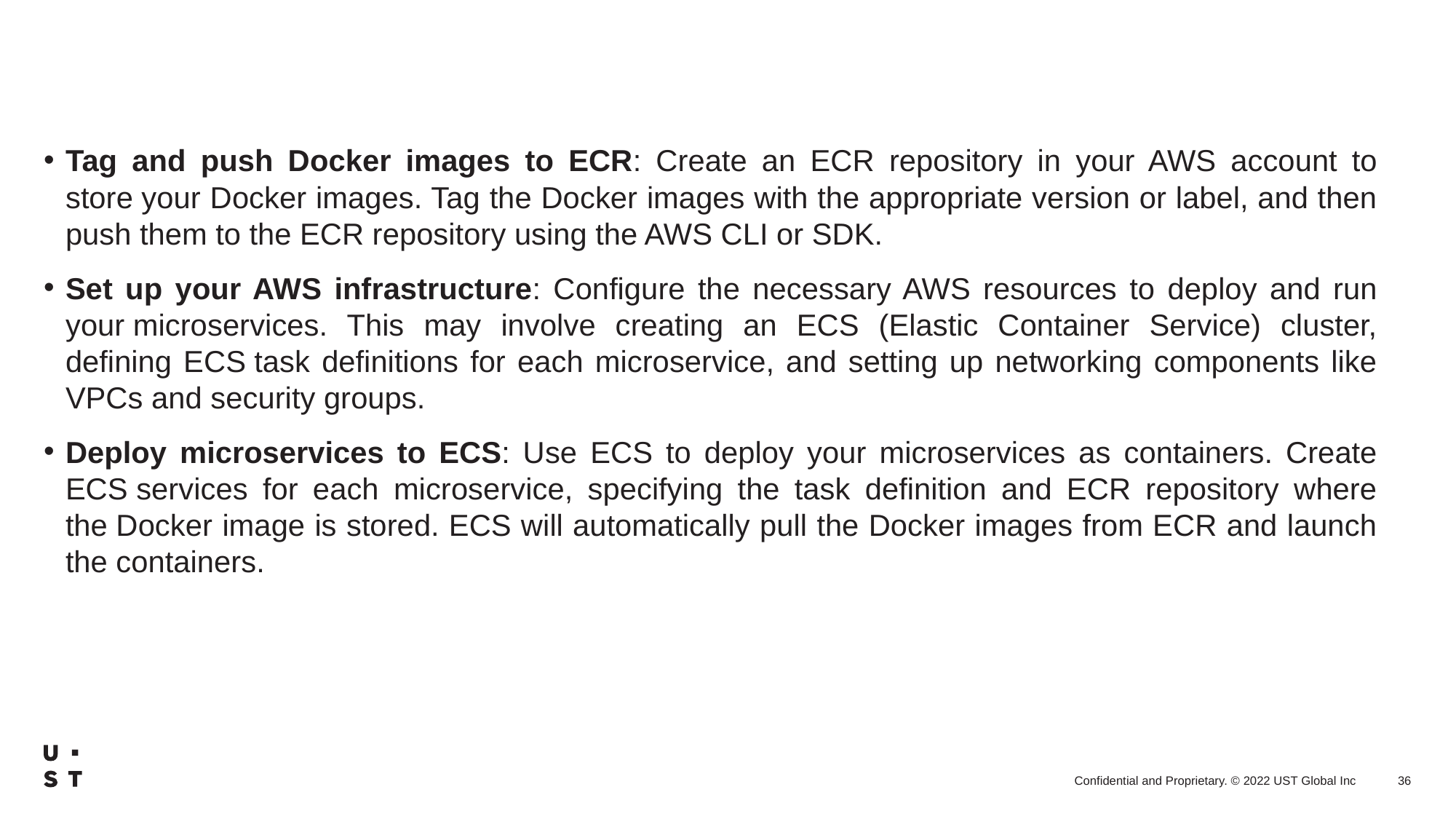

Tag and push Docker images to ECR: Create an ECR repository in your AWS account to store your Docker images. Tag the Docker images with the appropriate version or label, and then push them to the ECR repository using the AWS CLI or SDK.
Set up your AWS infrastructure: Configure the necessary AWS resources to deploy and run your microservices. This may involve creating an ECS (Elastic Container Service) cluster, defining ECS task definitions for each microservice, and setting up networking components like VPCs and security groups.
Deploy microservices to ECS: Use ECS to deploy your microservices as containers. Create ECS services for each microservice, specifying the task definition and ECR repository where the Docker image is stored. ECS will automatically pull the Docker images from ECR and launch the containers.